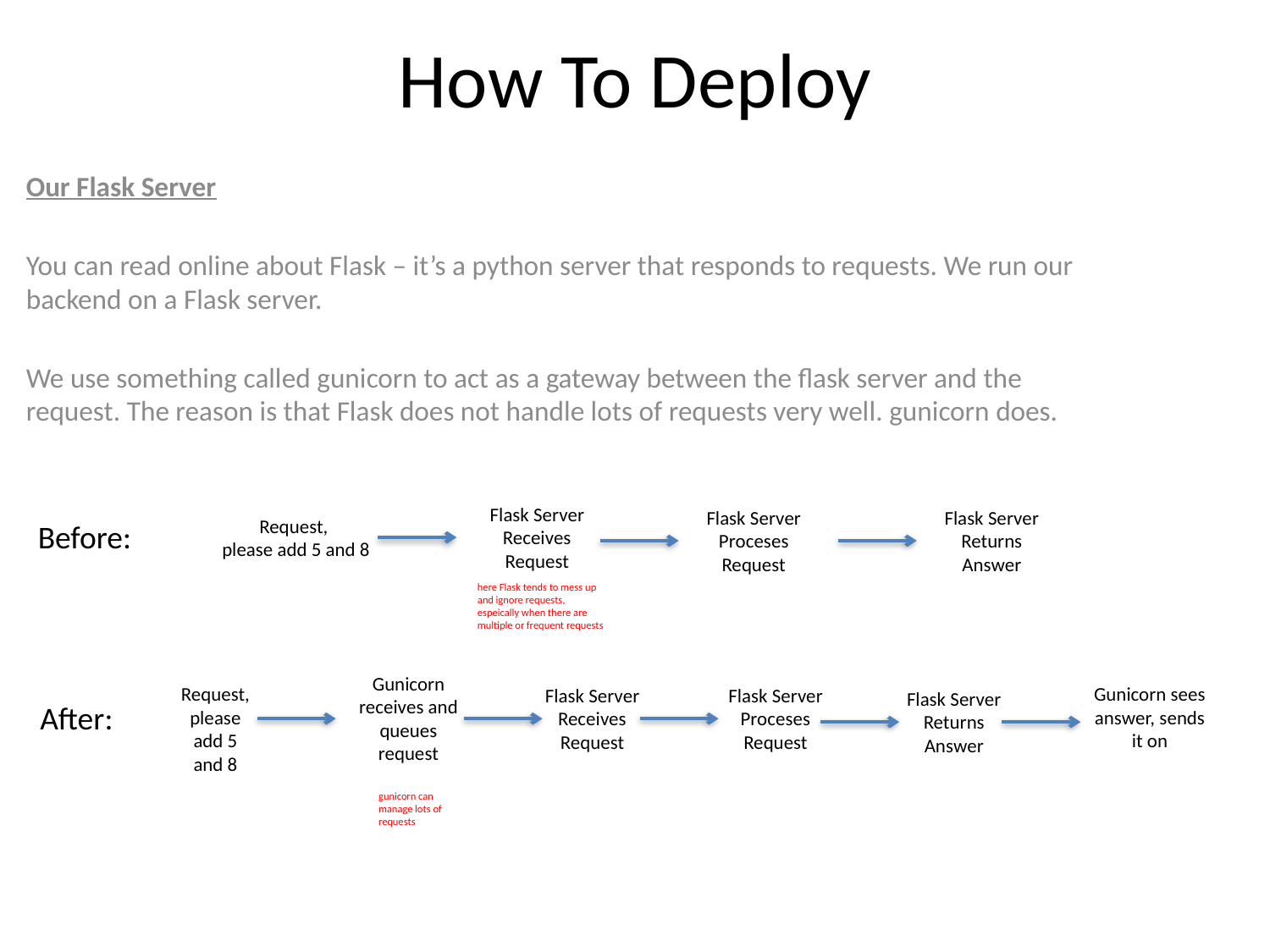

# How To Deploy
Our Flask Server

You can read online about Flask – it’s a python server that responds to requests. We run our backend on a Flask server.

We use something called gunicorn to act as a gateway between the flask server and the request. The reason is that Flask does not handle lots of requests very well. gunicorn does.
Flask Server Receives
Request
Flask Server Proceses
Request
Flask Server Returns Answer
Request,
please add 5 and 8
Before:
here Flask tends to mess up and ignore requests, espeically when there are multiple or frequent requests
Gunicorn receives and queues request
Request,
please add 5 and 8
Gunicorn sees answer, sends it on
Flask Server Receives
Request
Flask Server Proceses
Request
Flask Server Returns Answer
After:
gunicorn can manage lots of requests